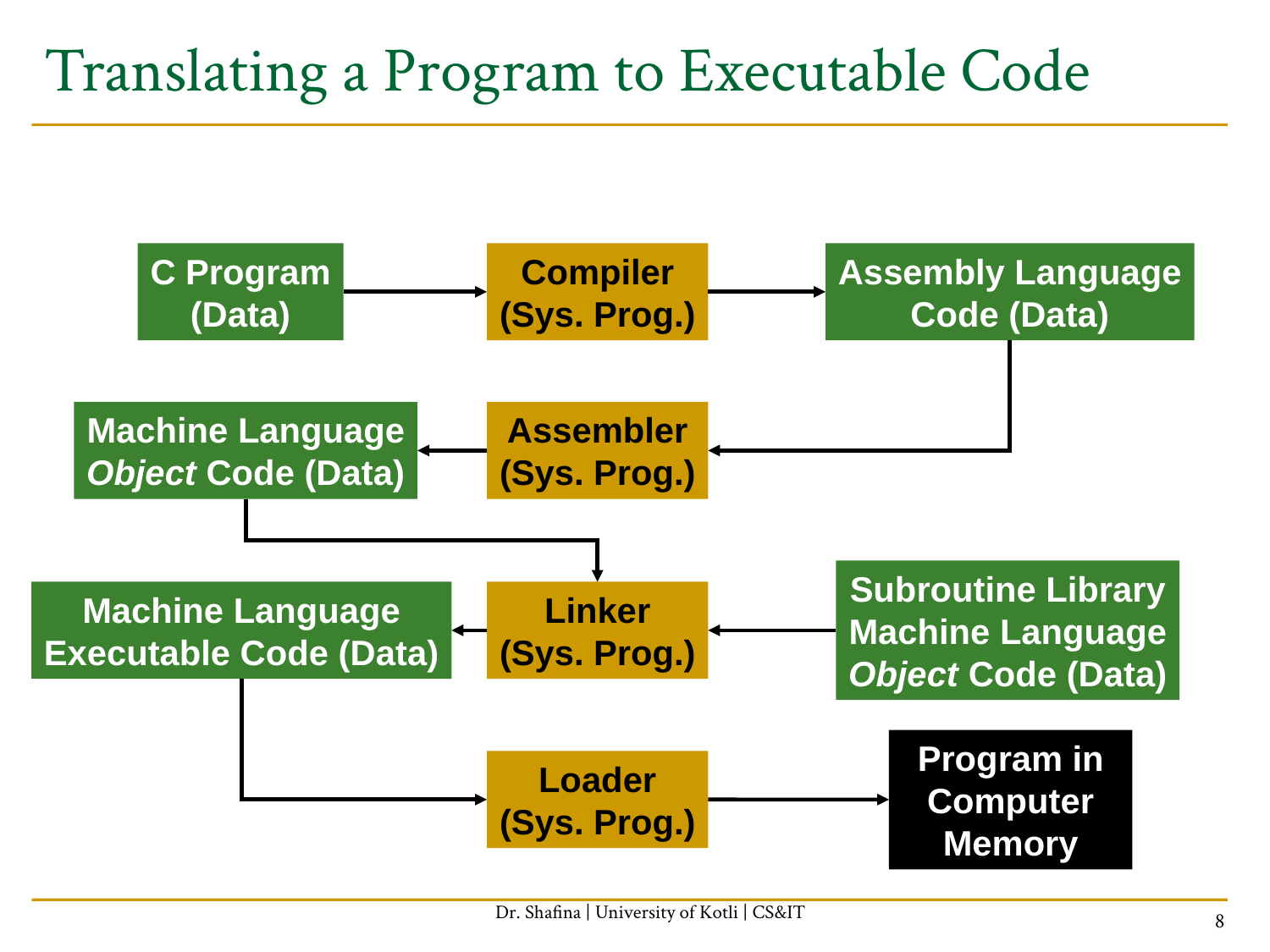

# Translating a Program to Executable Code

C Program
(Data)
Compiler
(Sys. Prog.)
Assembly Language
Code (Data)
Machine Language
Object Code (Data)
Assembler
(Sys. Prog.)
Subroutine Library
Machine Language
Object Code (Data)
Machine Language
Executable Code (Data)
Linker
(Sys. Prog.)
Program in
Computer
Memory
Loader
(Sys. Prog.)
Dr. Shafina | University of Kotli | CS&IT
8